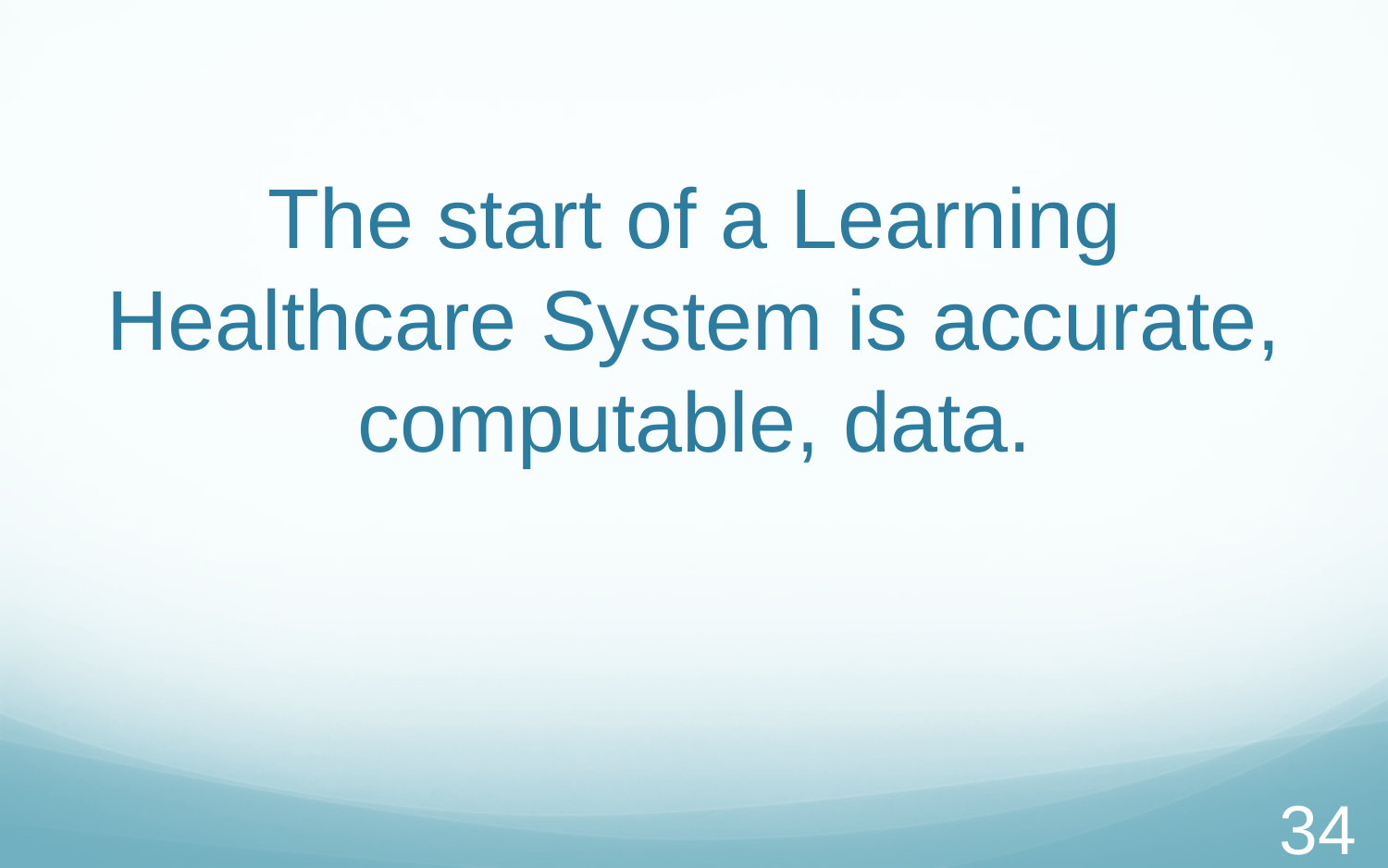

# The start of a Learning Healthcare System is accurate, computable, data.

34